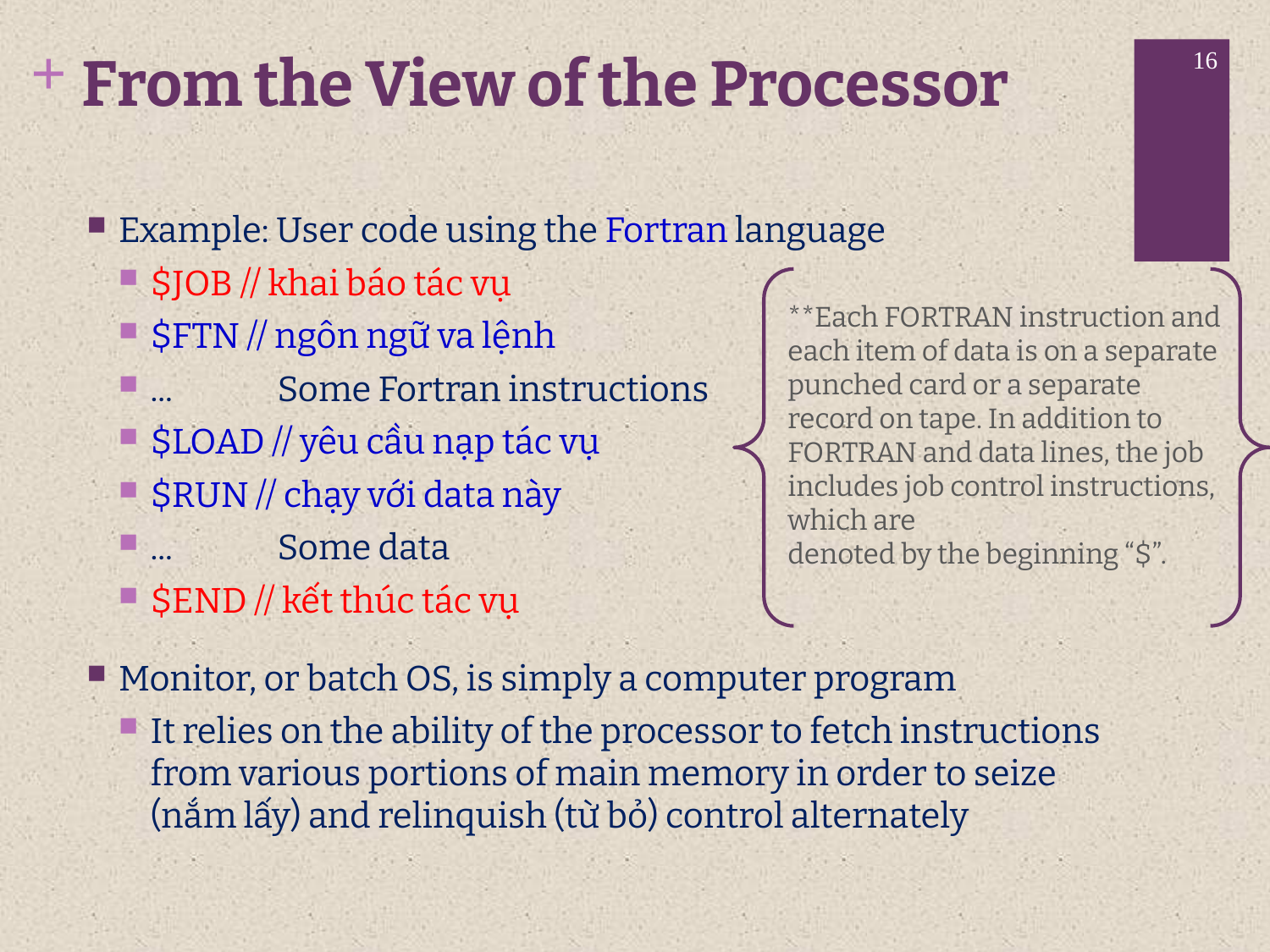

16
# From the View of the Processor
Example: User code using the Fortran language
$JOB // khai báo tác vụ
$FTN // ngôn ngữ va lệnh
...	Some Fortran instructions
$LOAD // yêu cầu nạp tác vụ
$RUN // chạy với data này
...	Some data
$END // kết thúc tác vụ
Monitor, or batch OS, is simply a computer program
It relies on the ability of the processor to fetch instructions from various portions of main memory in order to seize (nắm lấy) and relinquish (từ bỏ) control alternately

**Each FORTRAN instruction and each item of data is on a separate punched card or a separate record on tape. In addition to FORTRAN and data lines, the job includes job control instructions, which are
denoted by the beginning “$”.